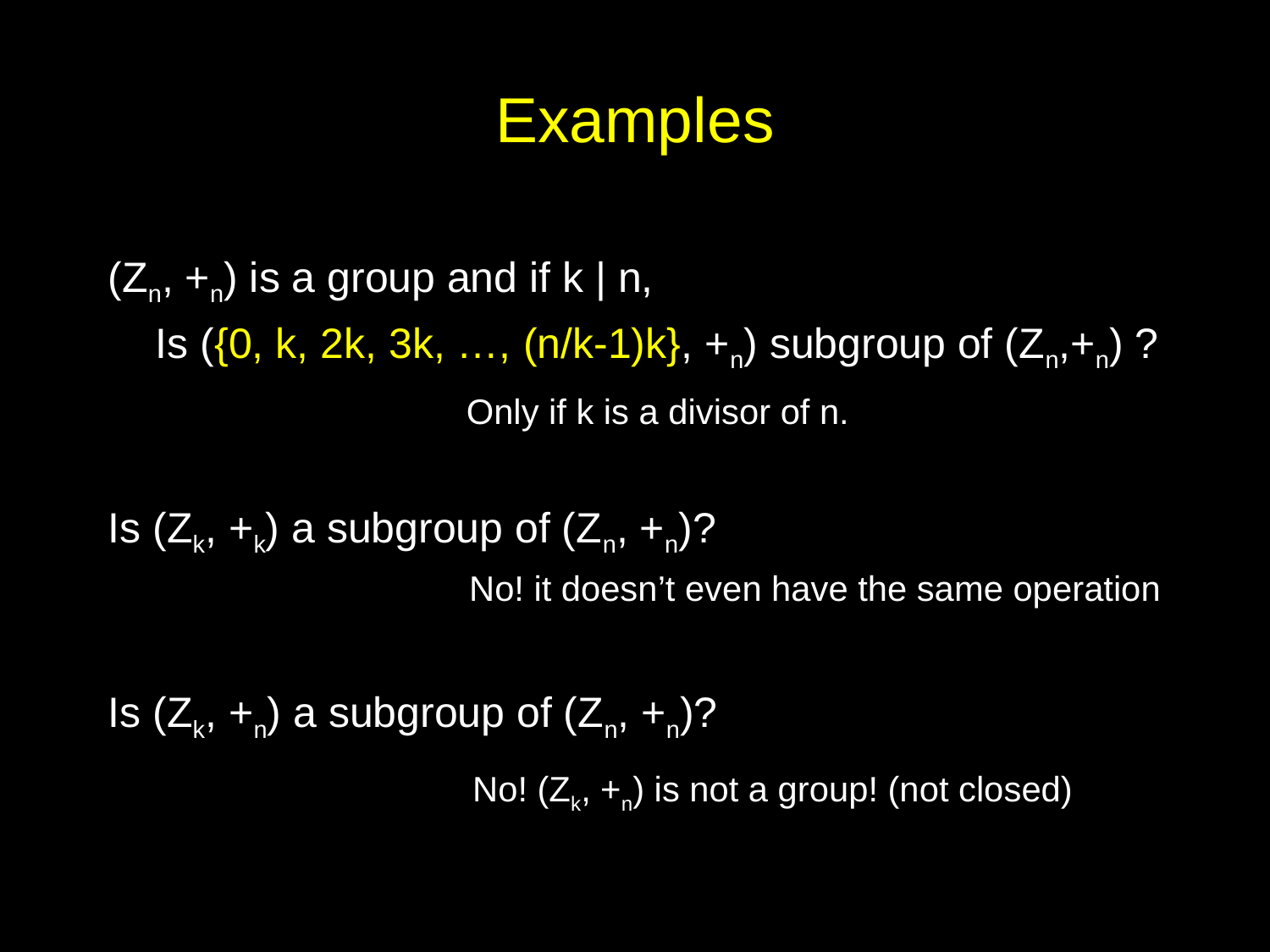

# Examples
(Zn, +n) is a group and if k | n,
	Is ({0, k, 2k, 3k, …, (n/k-1)k}, +n) subgroup of (Zn,+n) ?

Is (Zk, +k) a subgroup of (Zn, +n)?

Is (Zk, +n) a subgroup of (Zn, +n)?
Only if k is a divisor of n.
No! it doesn’t even have the same operation
No! (Zk, +n) is not a group! (not closed)